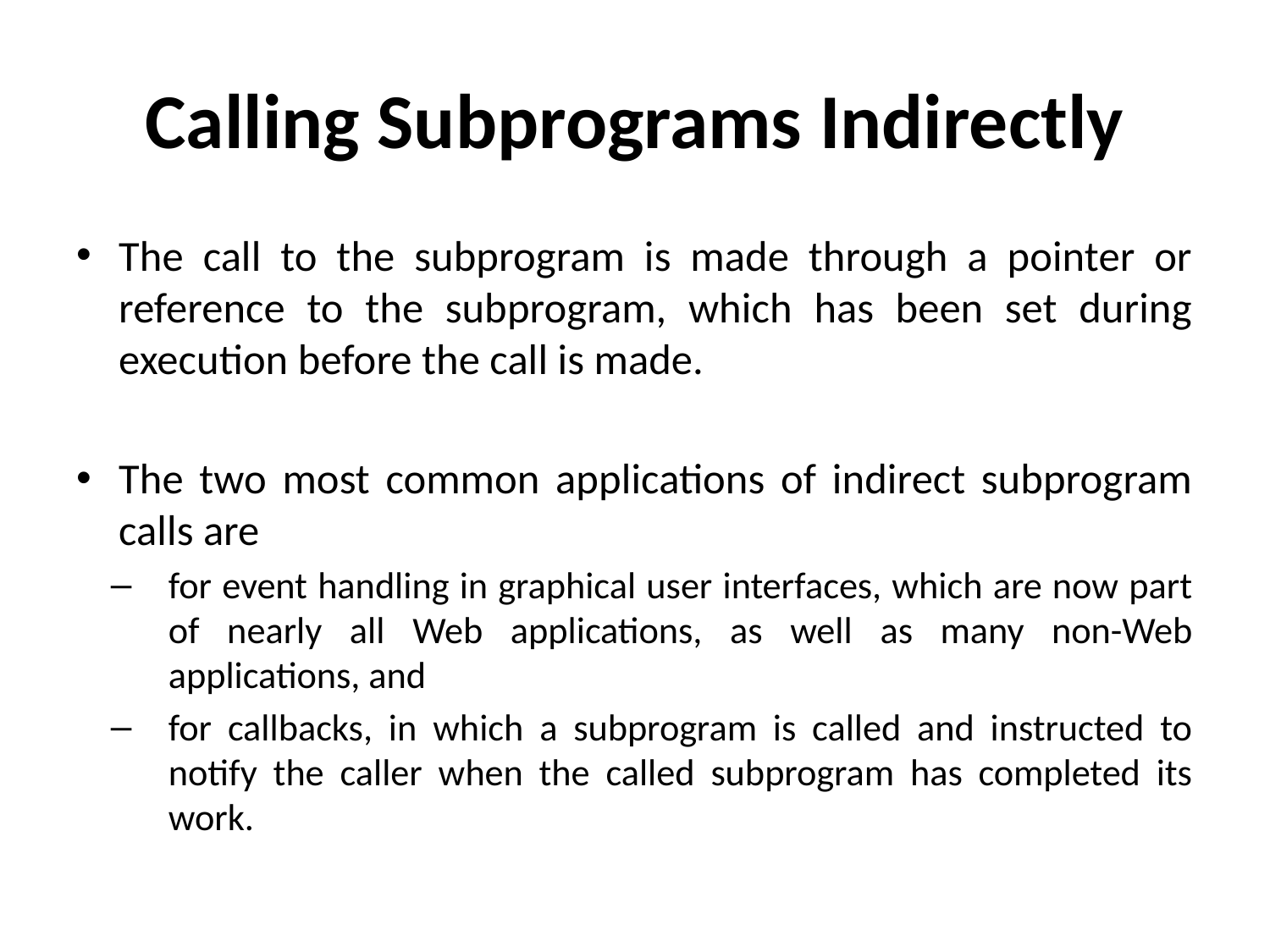

# Calling Subprograms Indirectly
The call to the subprogram is made through a pointer or reference to the subprogram, which has been set during execution before the call is made.

The two most common applications of indirect subprogram calls are
for event handling in graphical user interfaces, which are now part of nearly all Web applications, as well as many non-Web applications, and
for callbacks, in which a subprogram is called and instructed to notify the caller when the called subprogram has completed its work.